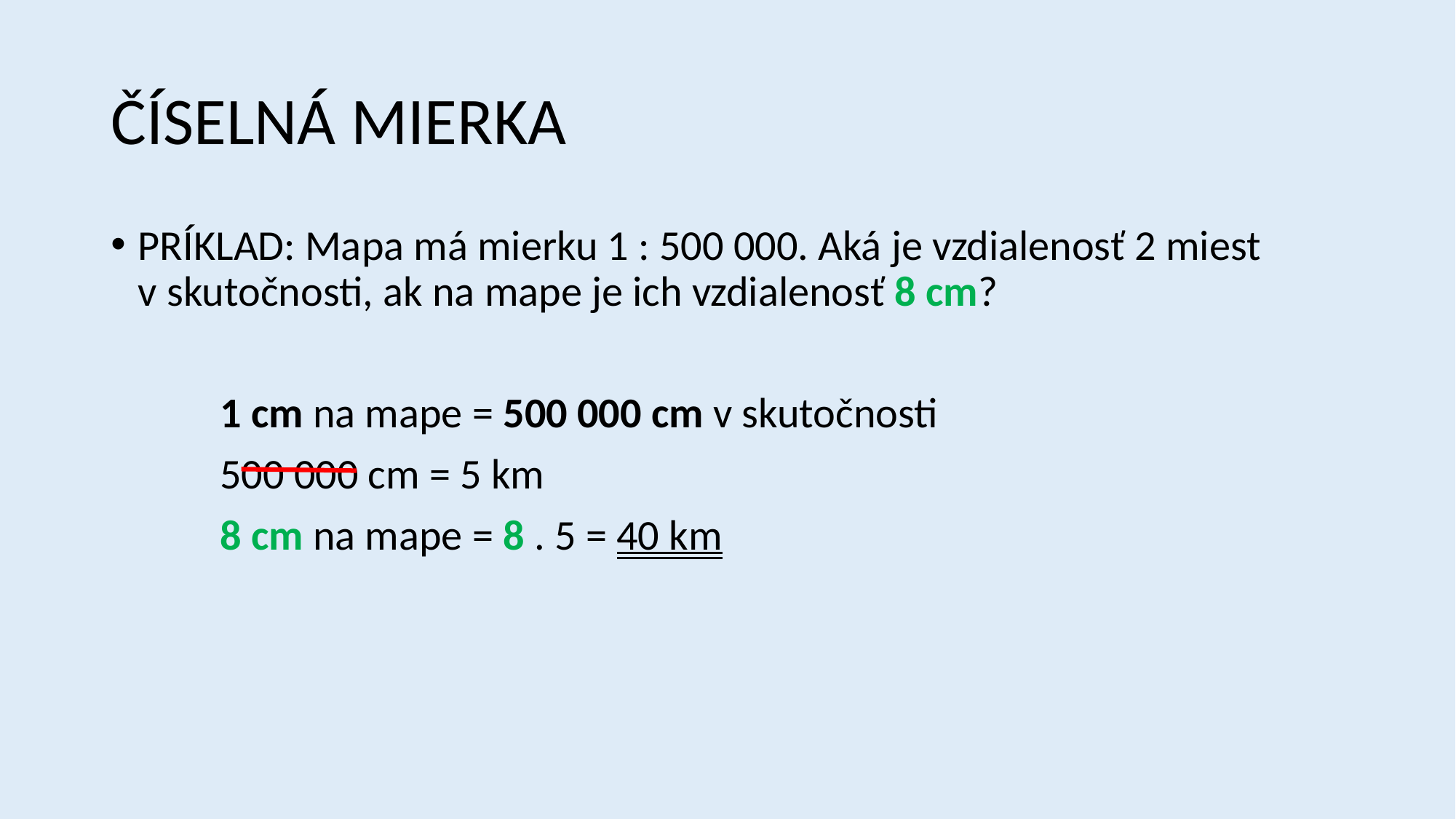

# ČÍSELNÁ MIERKA
PRÍKLAD: Mapa má mierku 1 : 500 000. Aká je vzdialenosť 2 miest v skutočnosti, ak na mape je ich vzdialenosť 8 cm?

	1 cm na mape = 500 000 cm v skutočnosti
	500 000 cm = 5 km
	8 cm na mape = 8 . 5 = 40 km